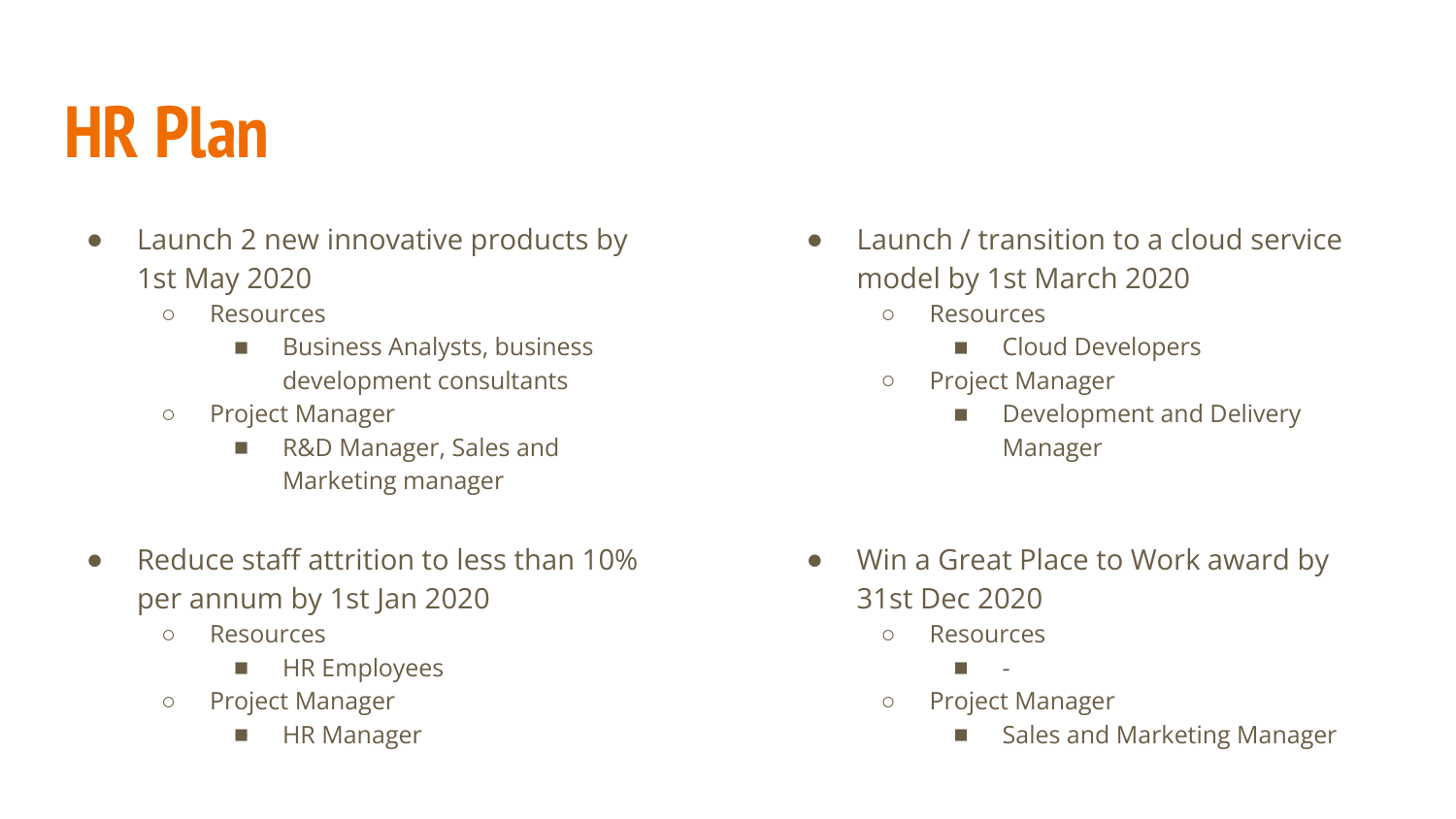

# HR Plan
Launch 2 new innovative products by 1st May 2020
Resources
Business Analysts, business development consultants
Project Manager
R&D Manager, Sales and Marketing manager

Launch / transition to a cloud service model by 1st March 2020
Resources
Cloud Developers
Project Manager
Development and Delivery Manager

Reduce staff attrition to less than 10% per annum by 1st Jan 2020
Resources
HR Employees
Project Manager
HR Manager

Win a Great Place to Work award by 31st Dec 2020
Resources
-
Project Manager
Sales and Marketing Manager